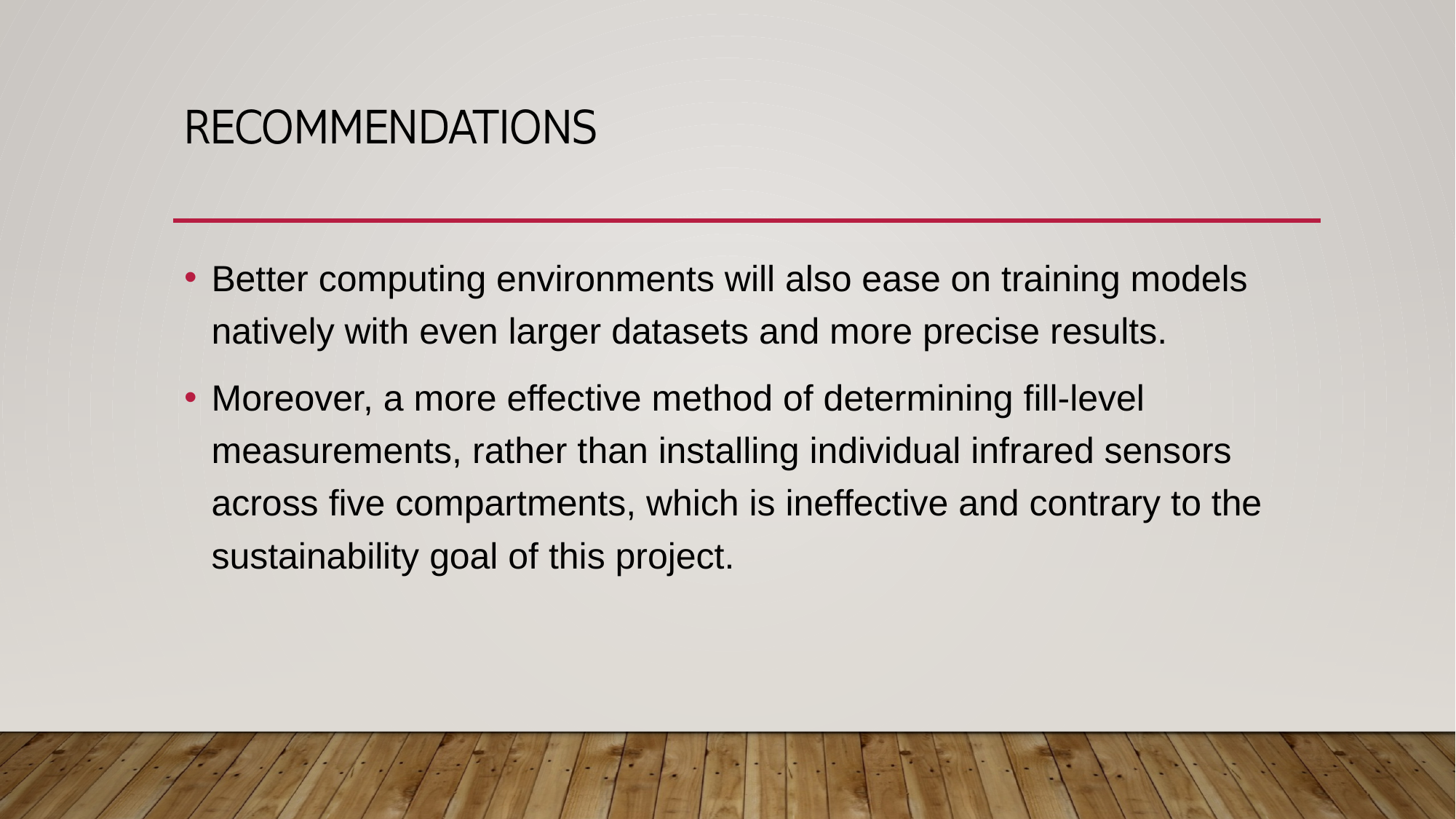

# RECOMMENDATIONS
Better computing environments will also ease on training models natively with even larger datasets and more precise results.
Moreover, a more effective method of determining fill-level measurements, rather than installing individual infrared sensors across five compartments, which is ineffective and contrary to the sustainability goal of this project.